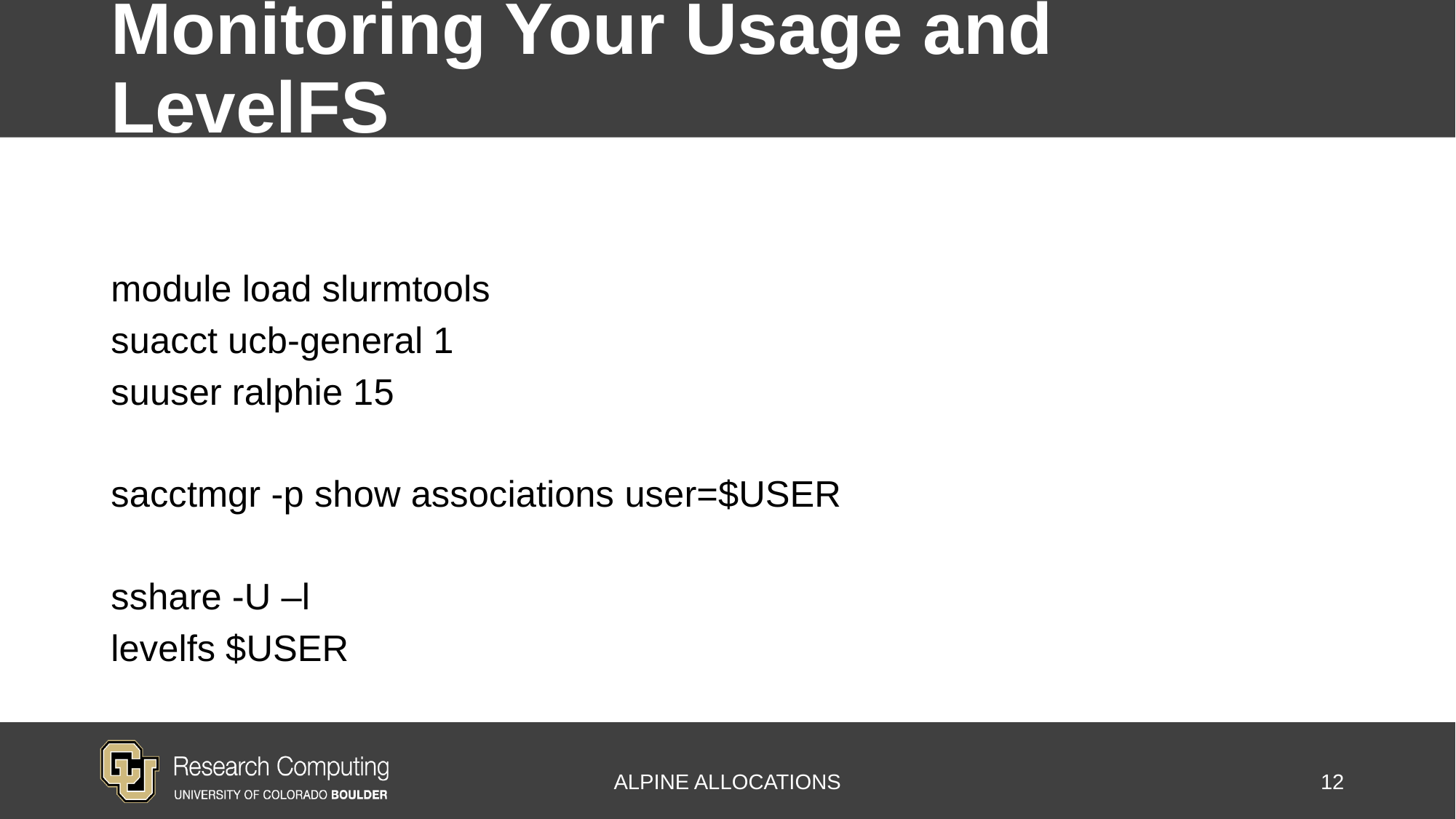

# Monitoring Your Usage and LevelFS

module load slurmtools
suacct ucb-general 1
suuser ralphie 15

sacctmgr -p show associations user=$USER

sshare -U –l
levelfs $USER

ALPINE ALLOCATIONS
12